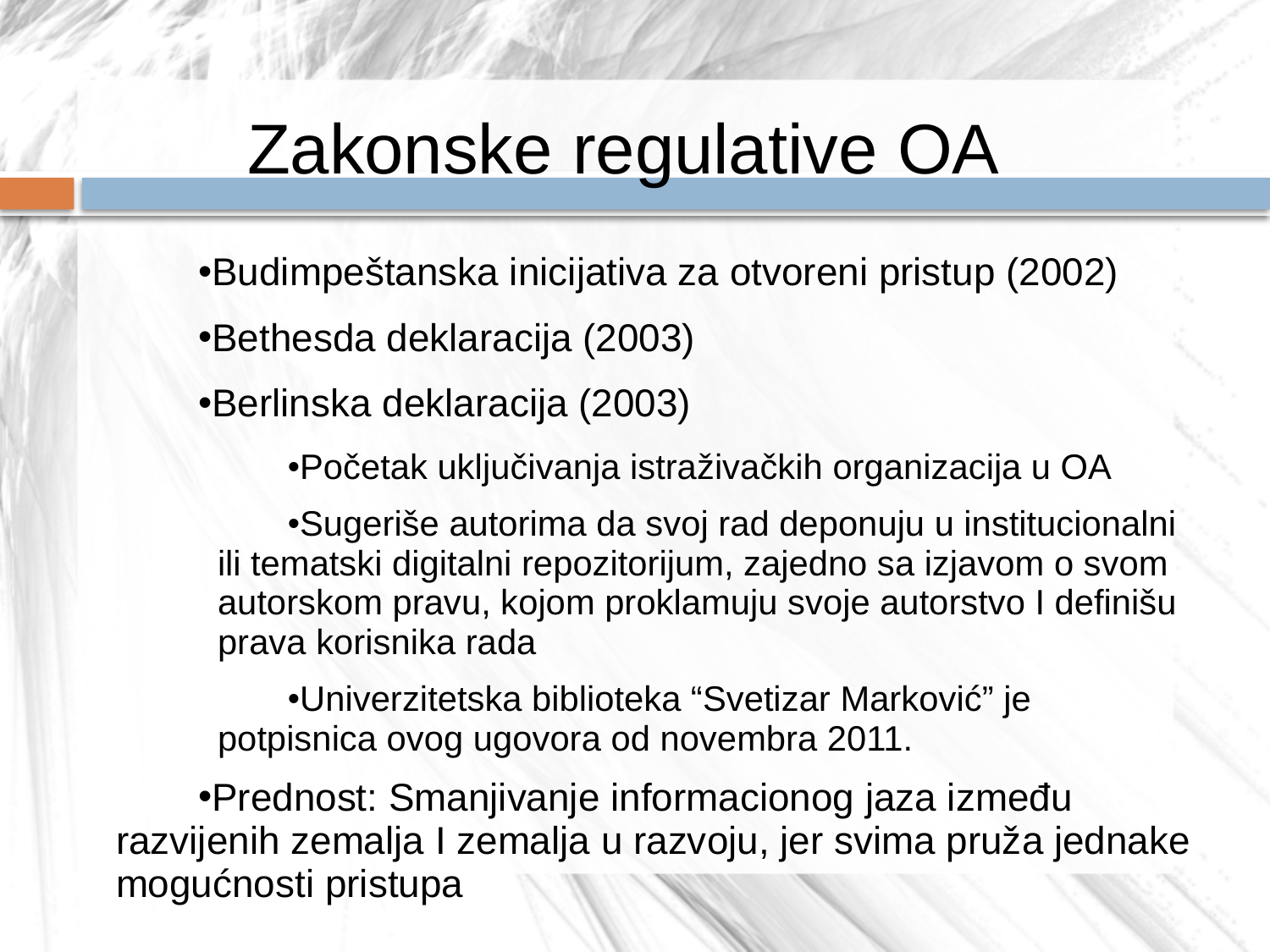

# Zakonske regulative OA
Budimpeštanska inicijativa za otvoreni pristup (2002)
Bethesda deklaracija (2003)
Berlinska deklaracija (2003)
Početak uključivanja istraživačkih organizacija u OA
Sugeriše autorima da svoj rad deponuju u institucionalni ili tematski digitalni repozitorijum, zajedno sa izjavom o svom autorskom pravu, kojom proklamuju svoje autorstvo I definišu prava korisnika rada
Univerzitetska biblioteka “Svetizar Marković” je potpisnica ovog ugovora od novembra 2011.
Prednost: Smanjivanje informacionog jaza između razvijenih zemalja I zemalja u razvoju, jer svima pruža jednake mogućnosti pristupa